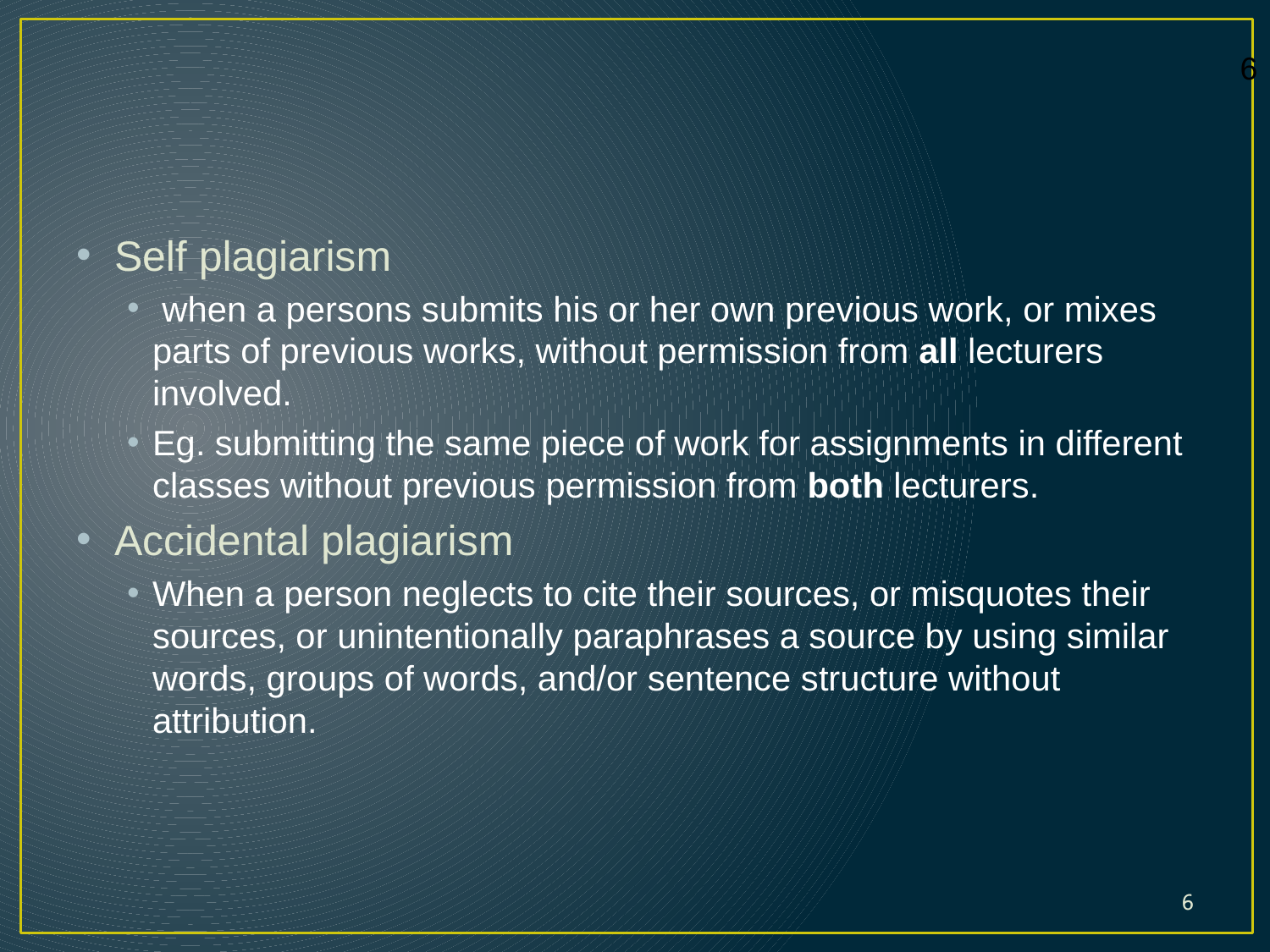

#
Self plagiarism
 when a persons submits his or her own previous work, or mixes parts of previous works, without permission from all lecturers involved.
Eg. submitting the same piece of work for assignments in different classes without previous permission from both lecturers.
Accidental plagiarism
When a person neglects to cite their sources, or misquotes their sources, or unintentionally paraphrases a source by using similar words, groups of words, and/or sentence structure without attribution.

6